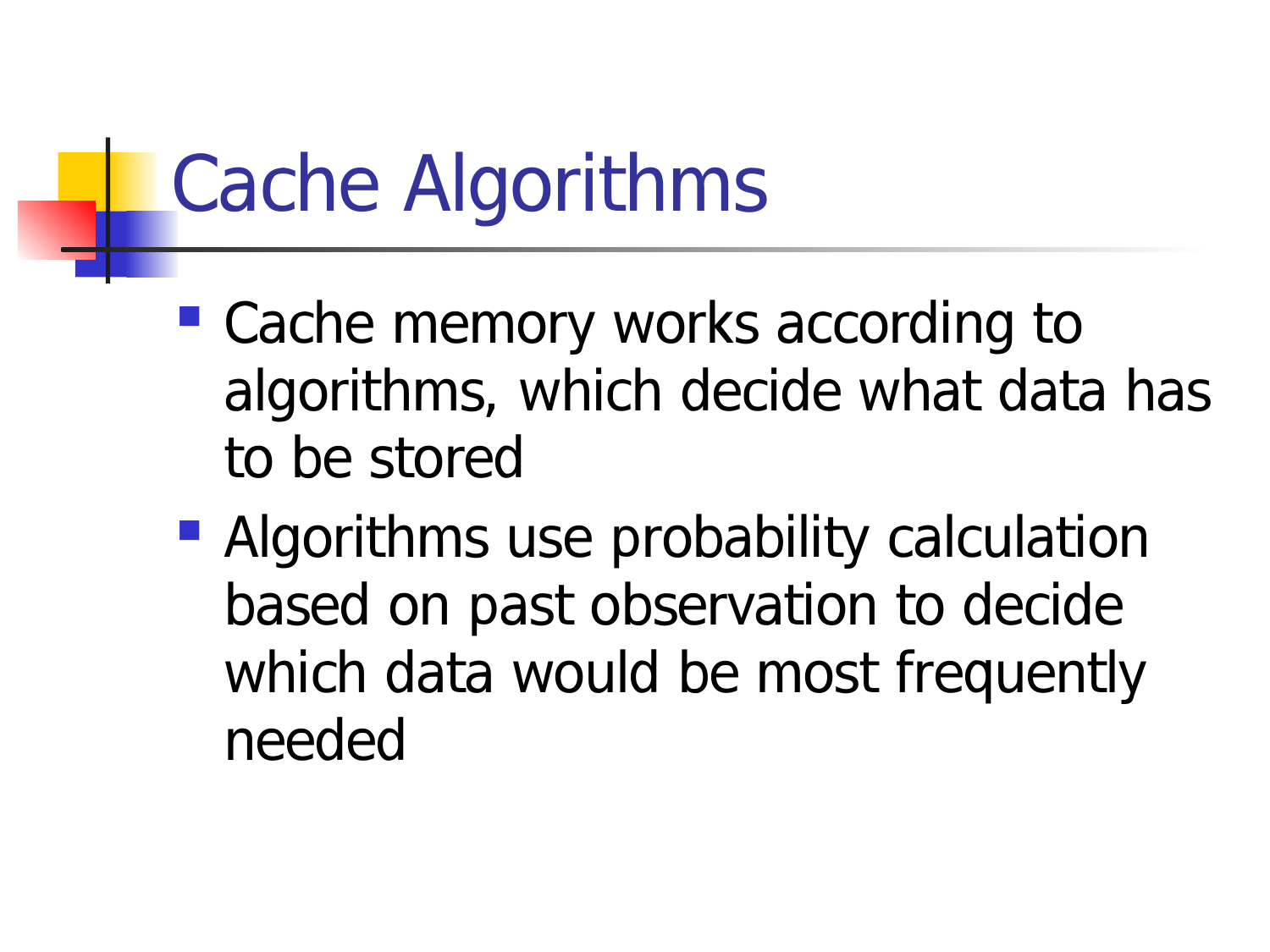

# Cache Algorithms
Cache memory works according to algorithms, which decide what data has to be stored
Algorithms use probability calculation based on past observation to decide which data would be most frequently needed